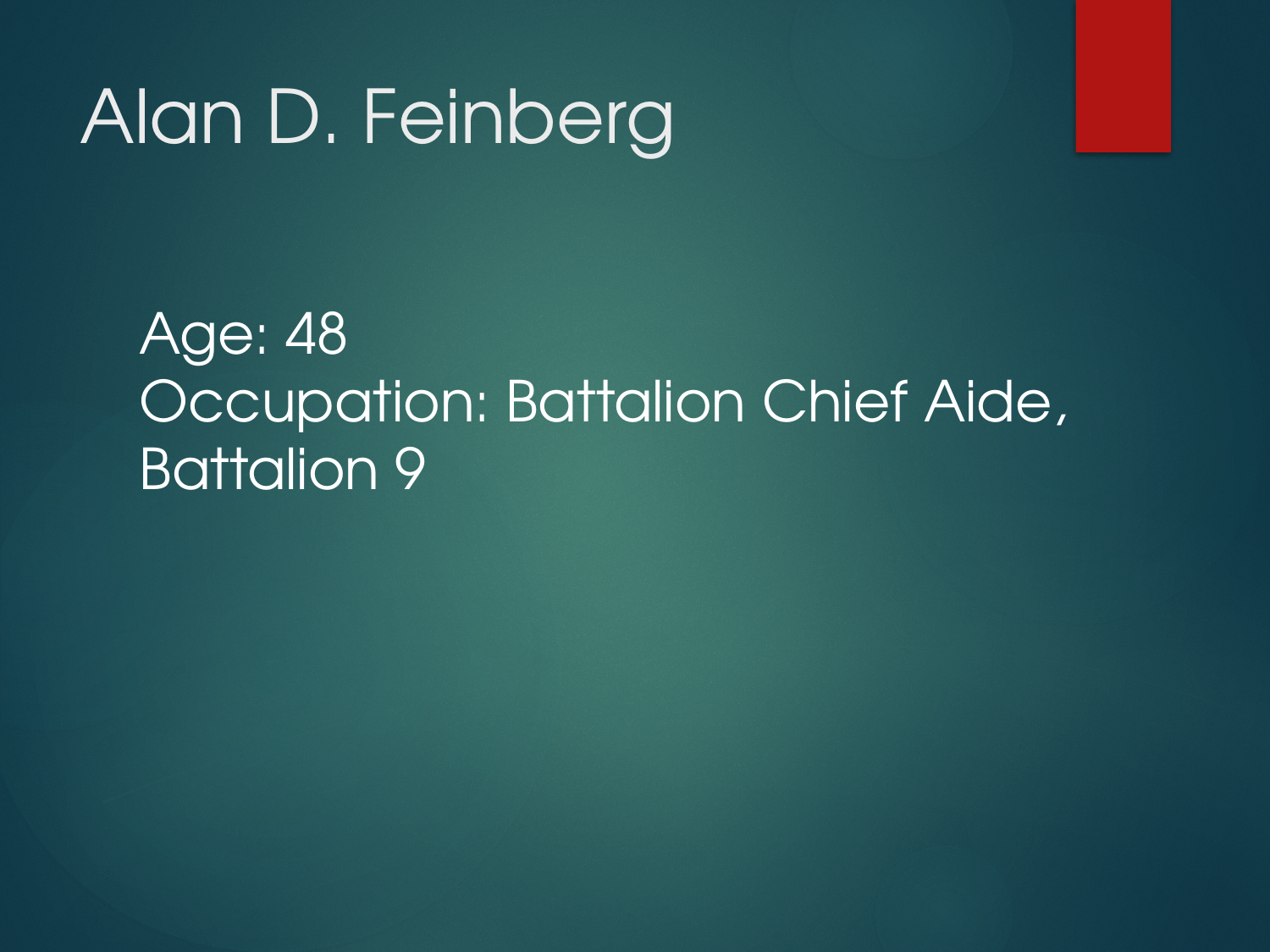

# Alan D. Feinberg

Age: 48
Occupation: Battalion Chief Aide, Battalion 9